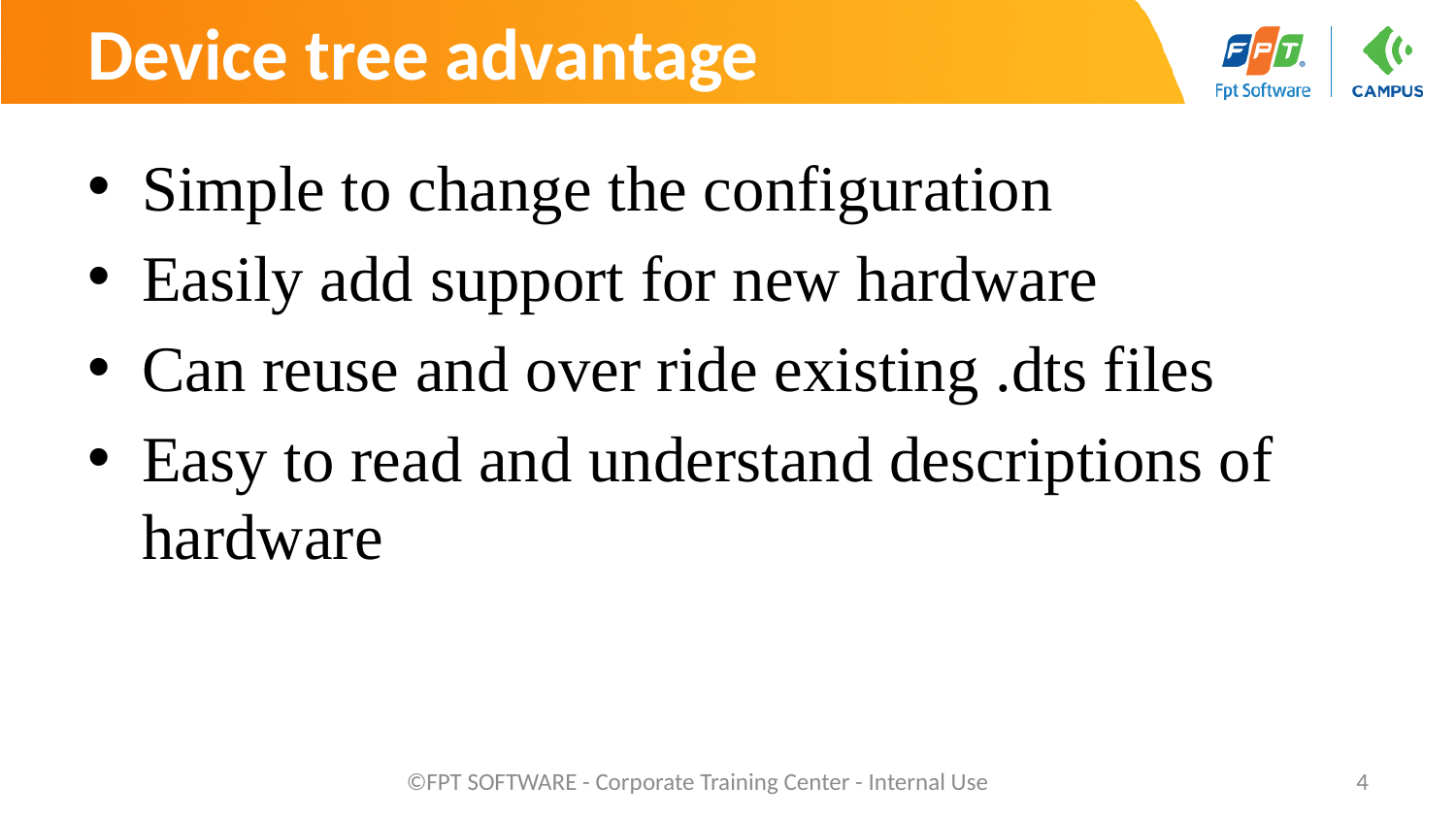

# Device tree advantage
Simple to change the configuration
Easily add support for new hardware
Can reuse and over ride existing .dts files
Easy to read and understand descriptions of hardware
©FPT SOFTWARE - Corporate Training Center - Internal Use
4